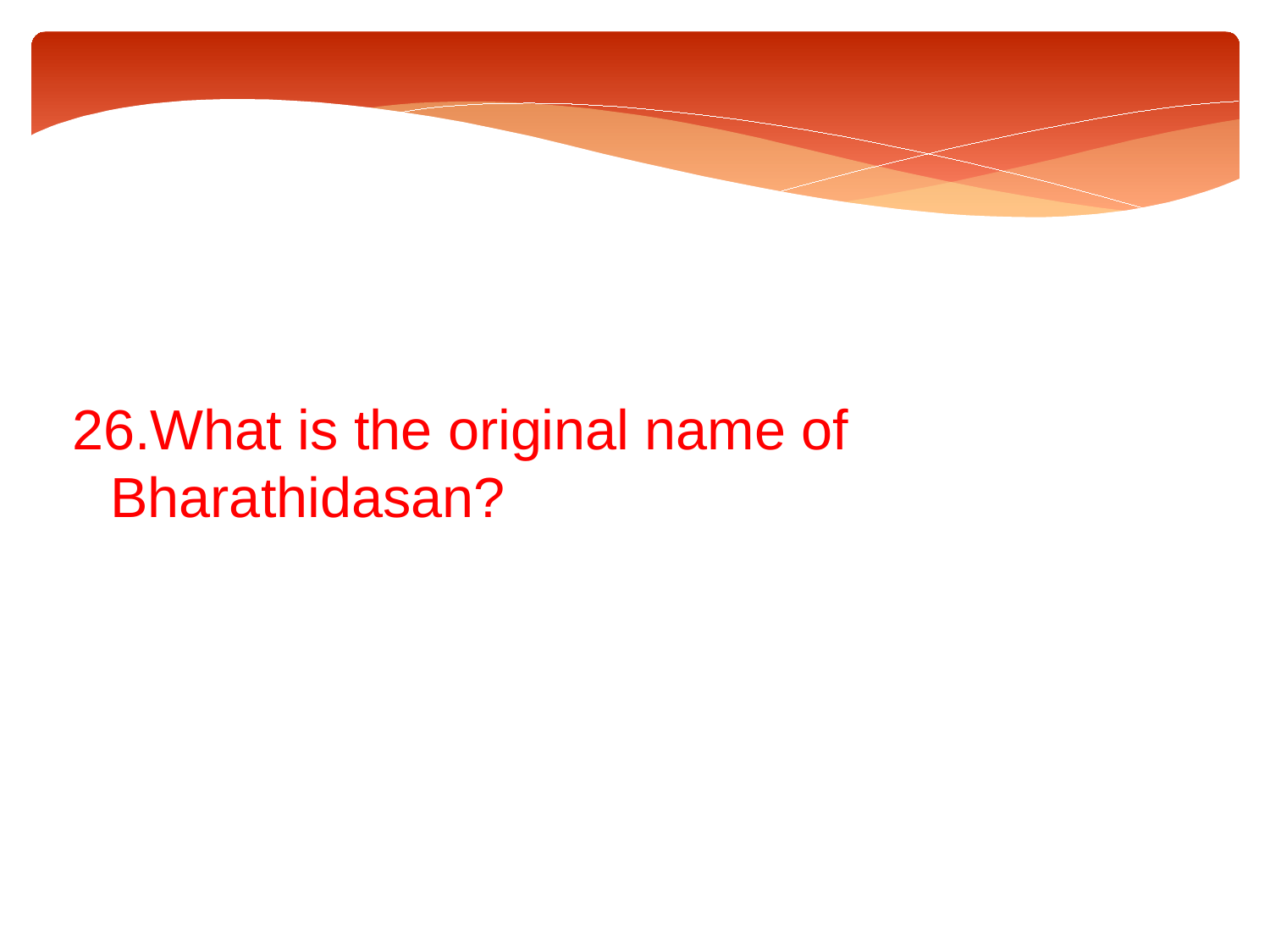

26.What is the original name of Bharathidasan?